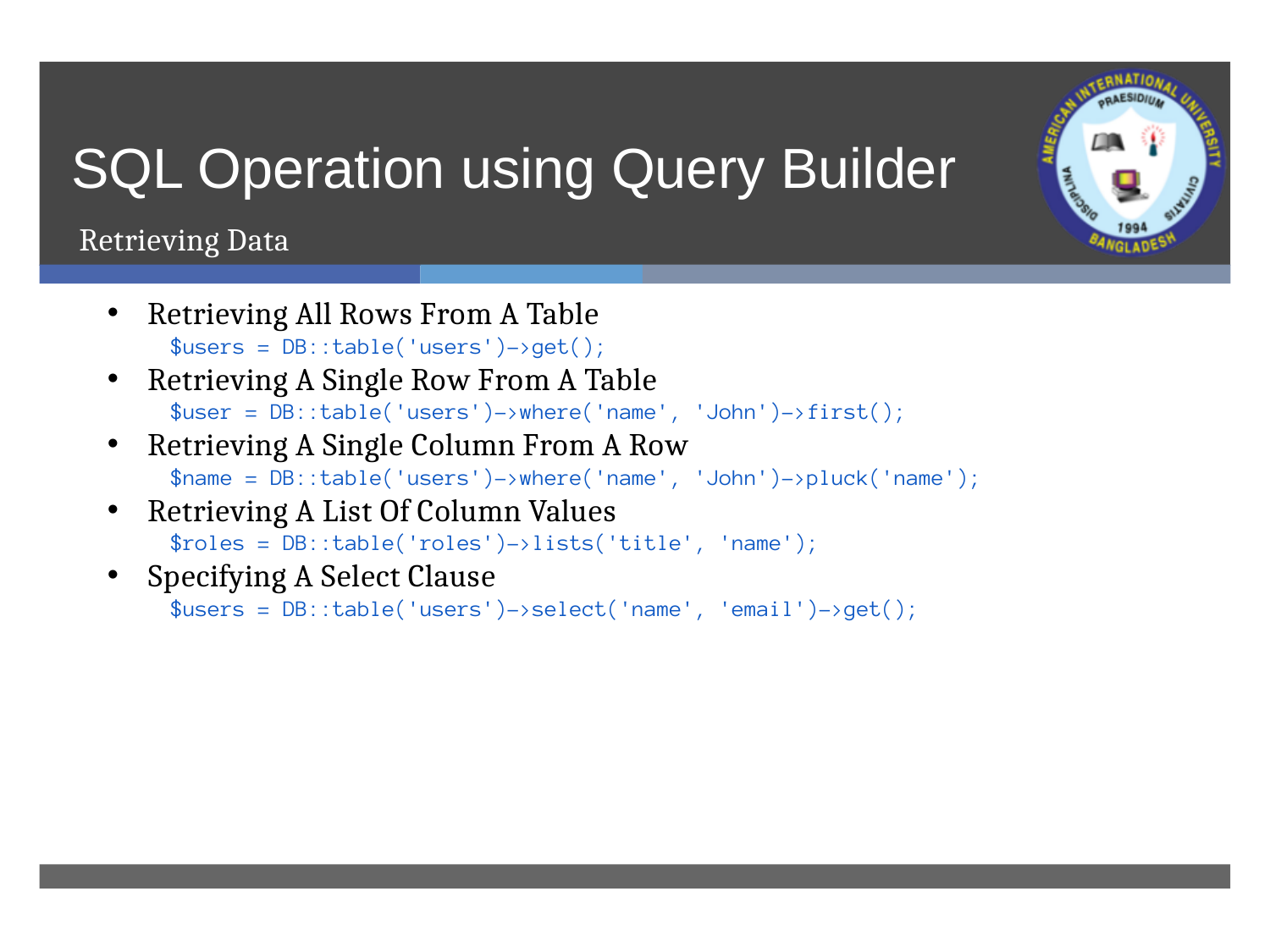

# SQL Operation using Query Builder
Retrieving Data
Retrieving All Rows From A Table
$users = DB::table('users')->get();
Retrieving A Single Row From A Table
$user = DB::table('users')->where('name', 'John')->first();
Retrieving A Single Column From A Row
$name = DB::table('users')->where('name', 'John')->pluck('name');
Retrieving A List Of Column Values
$roles = DB::table('roles')->lists('title', 'name');
Specifying A Select Clause
$users = DB::table('users')->select('name', 'email')->get();